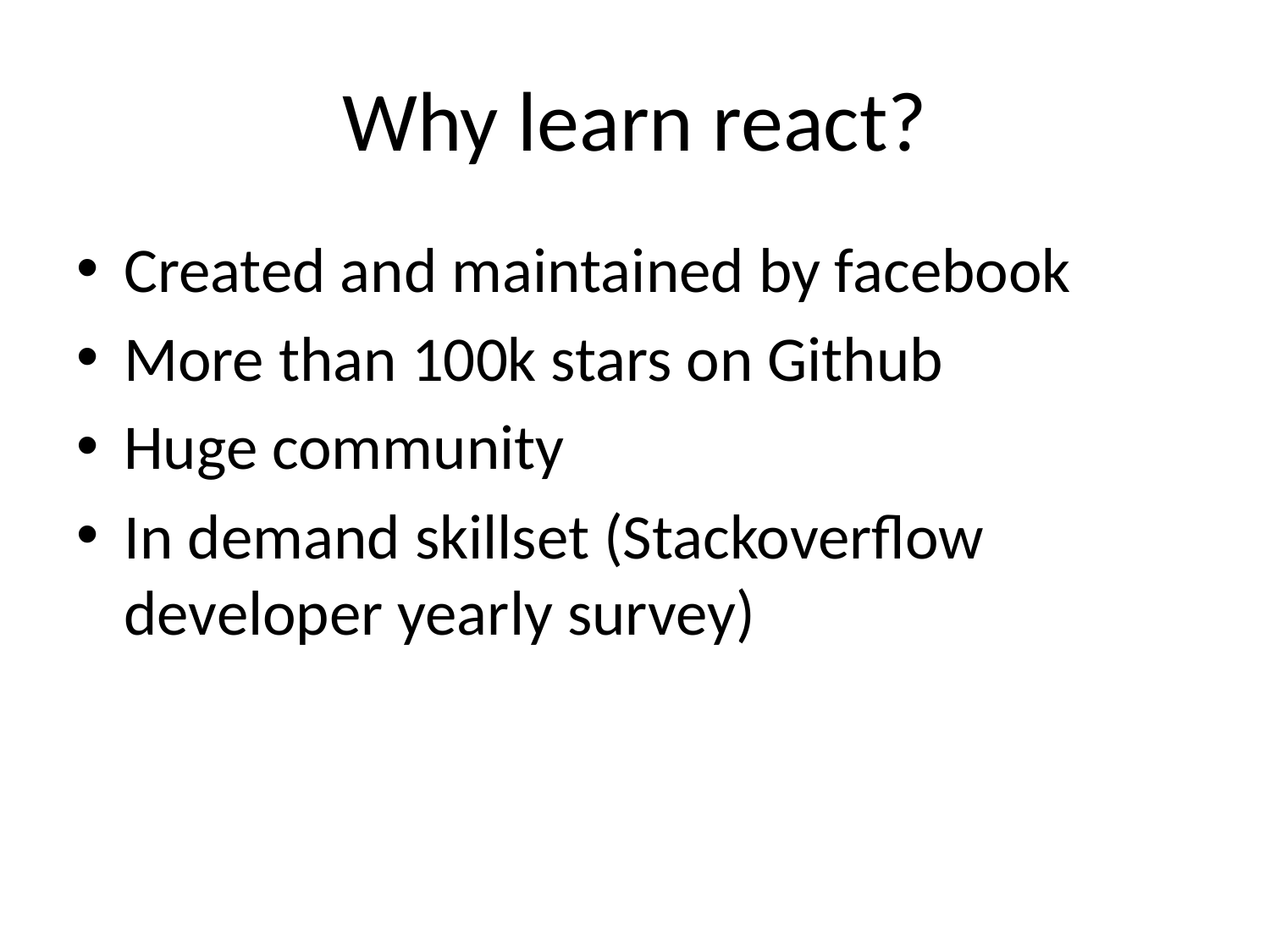

# Why learn react?
Created and maintained by facebook
More than 100k stars on Github
Huge community
In demand skillset (Stackoverflow developer yearly survey)